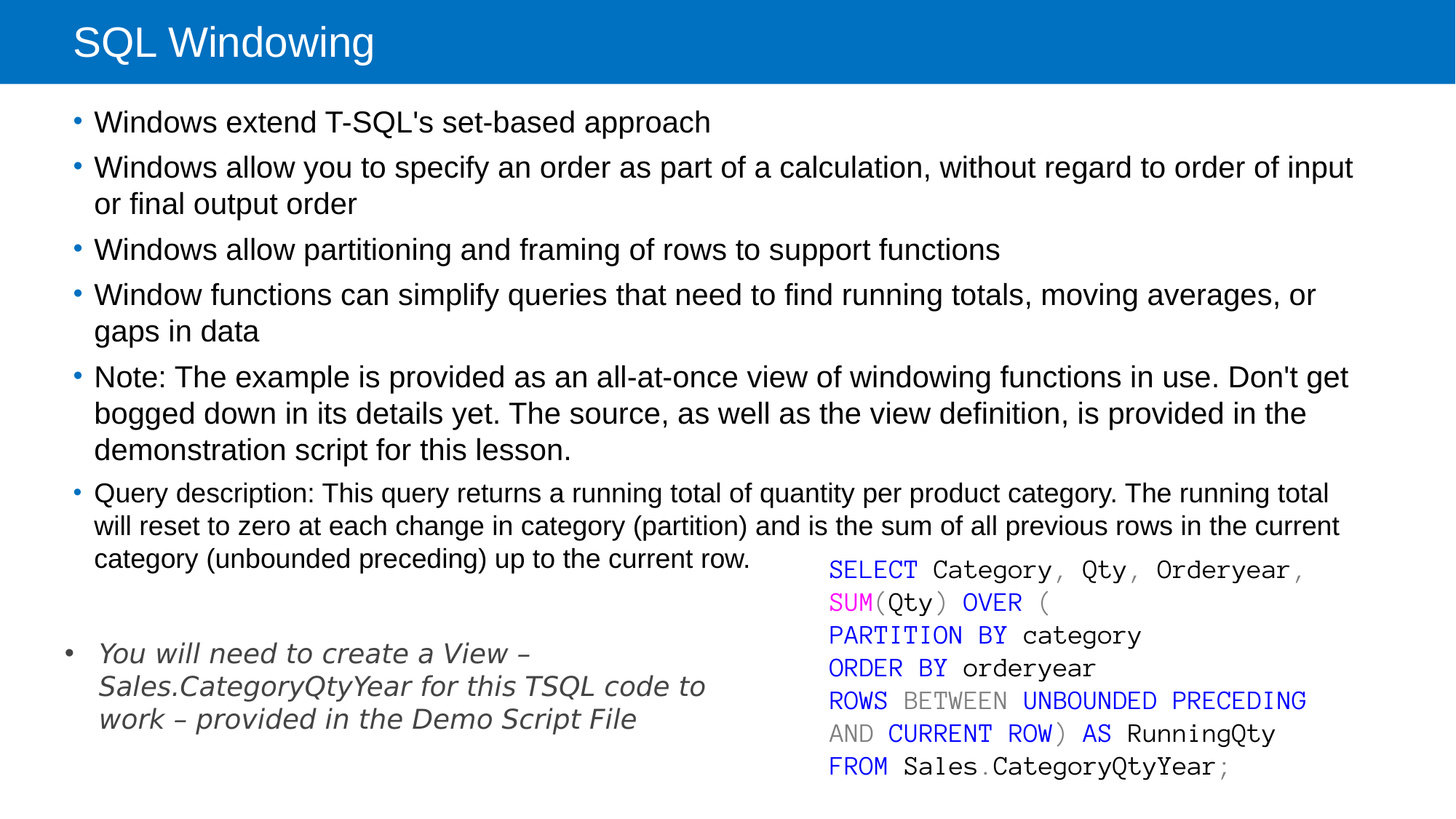

# SQL Windowing
Windows extend T-SQL's set-based approach
Windows allow you to specify an order as part of a calculation, without regard to order of input or final output order
Windows allow partitioning and framing of rows to support functions
Window functions can simplify queries that need to find running totals, moving averages, or gaps in data
Note: The example is provided as an all-at-once view of windowing functions in use. Don't get bogged down in its details yet. The source, as well as the view definition, is provided in the demonstration script for this lesson.
Query description: This query returns a running total of quantity per product category. The running total will reset to zero at each change in category (partition) and is the sum of all previous rows in the current category (unbounded preceding) up to the current row.

SELECT Category, Qty, Orderyear,
SUM(Qty) OVER (
PARTITION BY category
ORDER BY orderyear
ROWS BETWEEN UNBOUNDED PRECEDING
AND CURRENT ROW) AS RunningQty
FROM Sales.CategoryQtyYear;
You will need to create a View – Sales.CategoryQtyYear for this TSQL code to work – provided in the Demo Script File